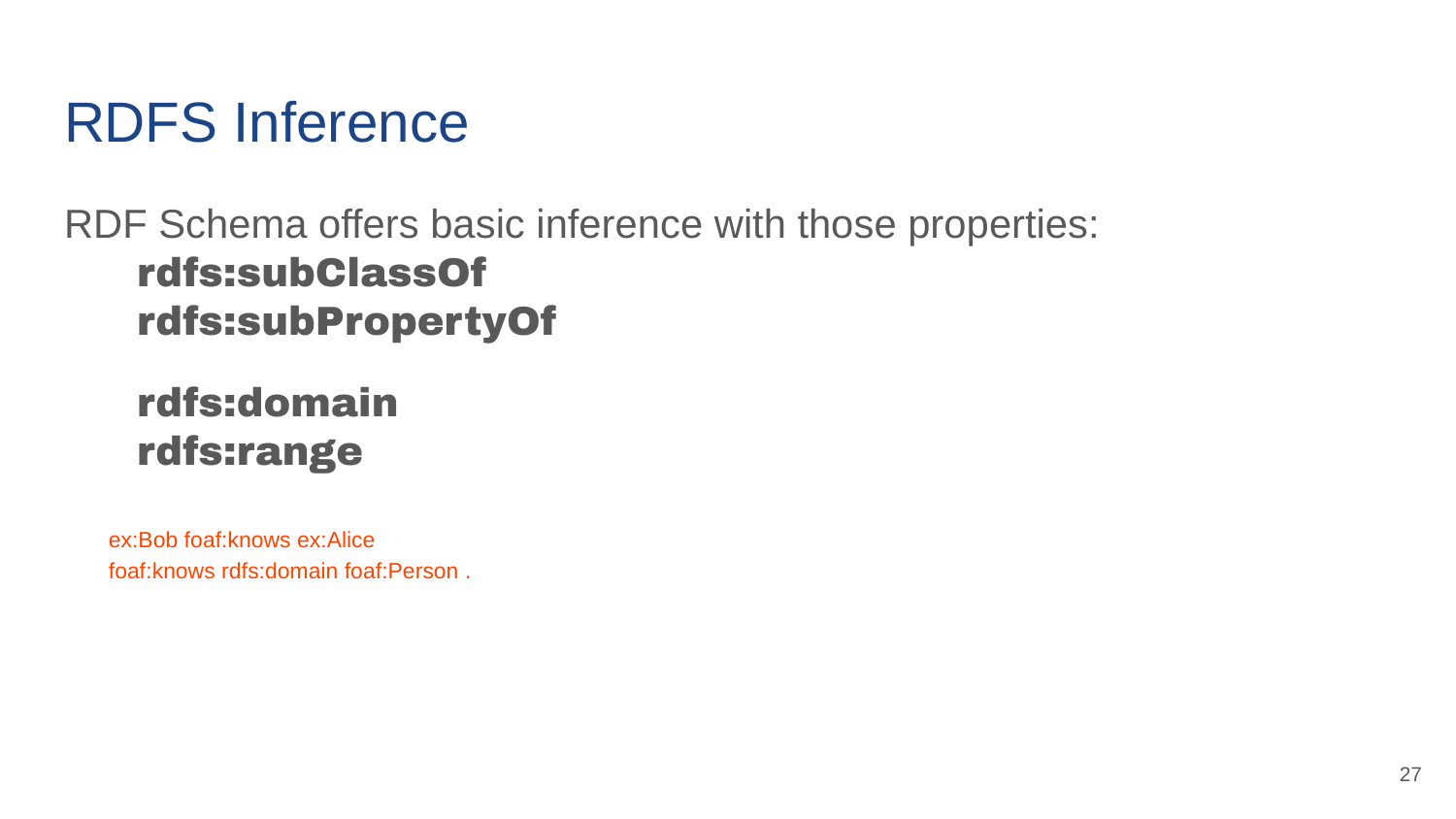

# RDFS Inference
RDF Schema offers basic inference with those properties:
rdfs:subClassOf
rdfs:subPropertyOf
rdfs:domain
rdfs:range

ex:Bob foaf:knows ex:Alice
foaf:knows rdfs:domain foaf:Person .

27